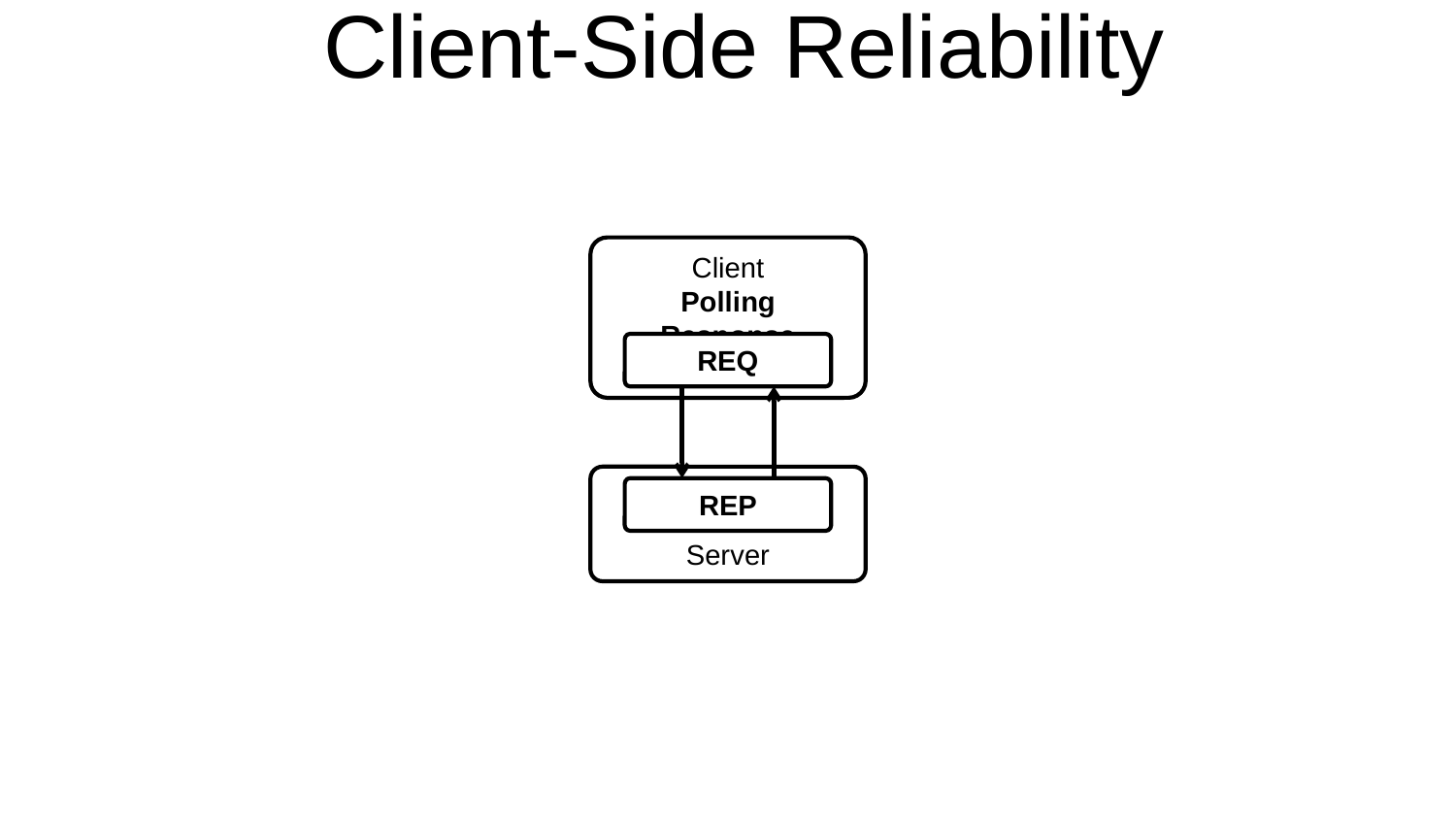

# Client-Side Reliability
Client
Polling Response
REQ
Server
REP